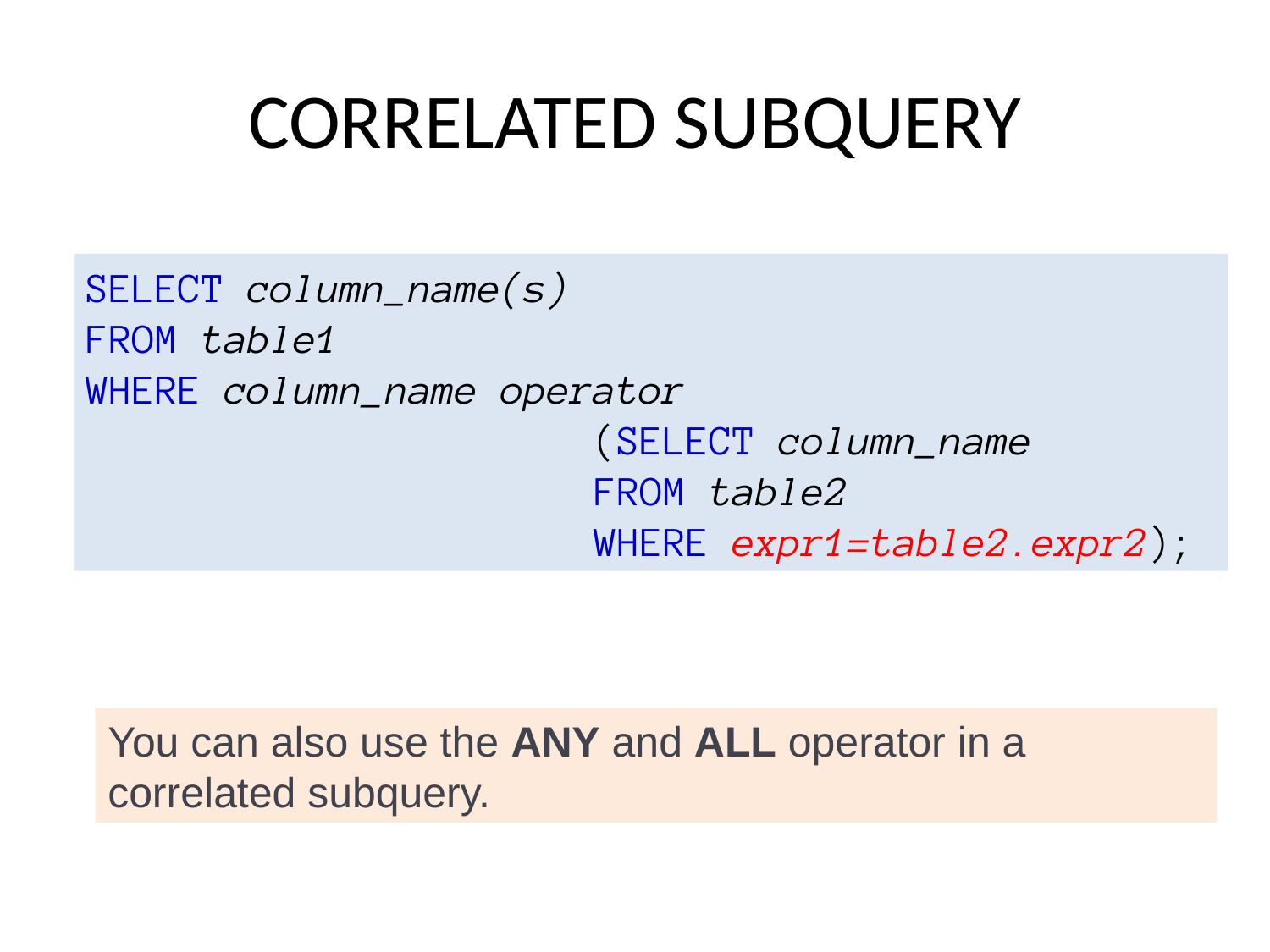

# CORRELATED SUBQUERY
SELECT column_name(s)
FROM table1
WHERE column_name operator 
  				(SELECT column_name
  				FROM table2
  				WHERE expr1=table2.expr2);
You can also use the ANY and ALL operator in a correlated subquery.